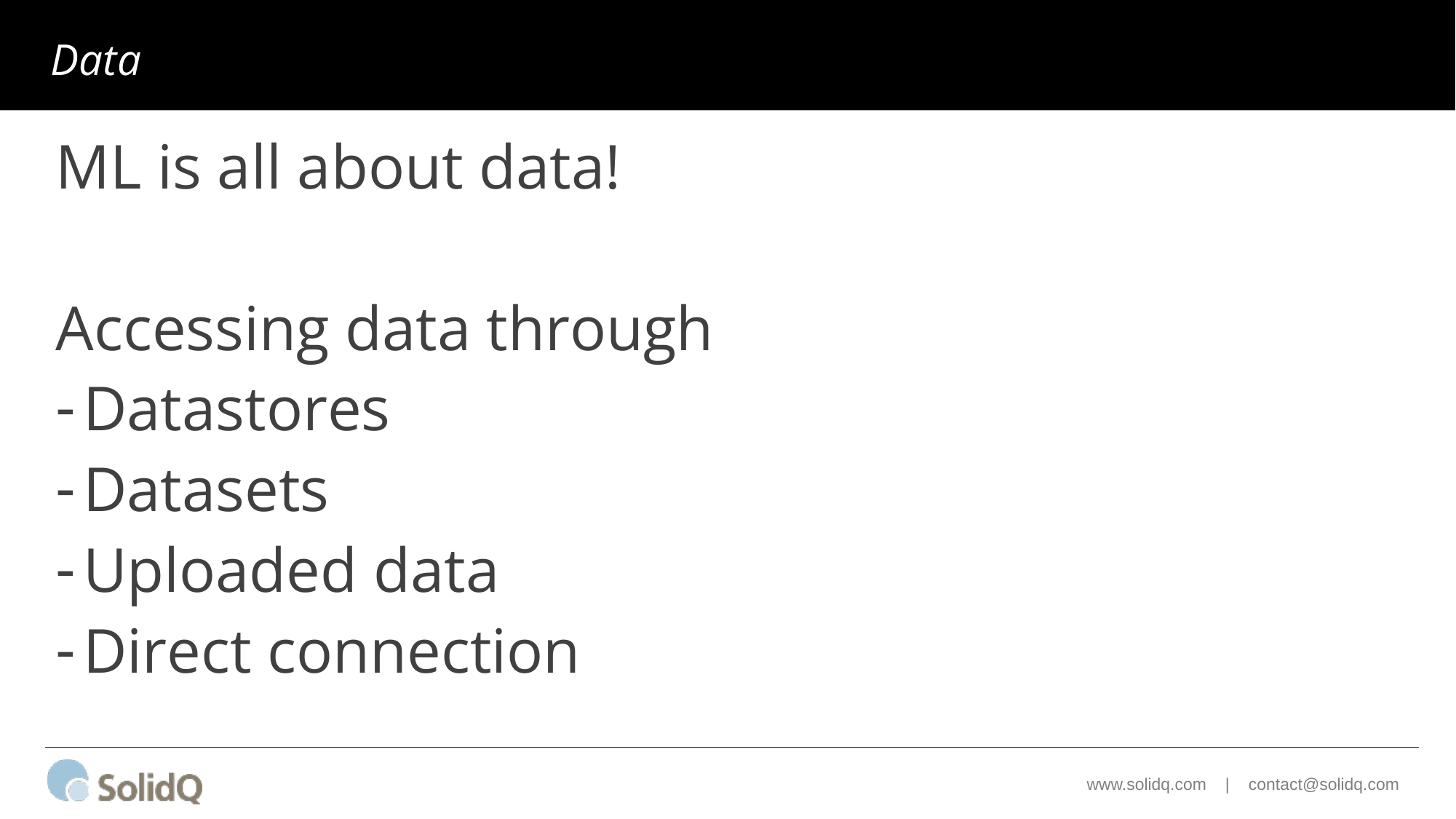

# Data
ML is all about data!

Accessing data through
Datastores
Datasets
Uploaded data
Direct connection